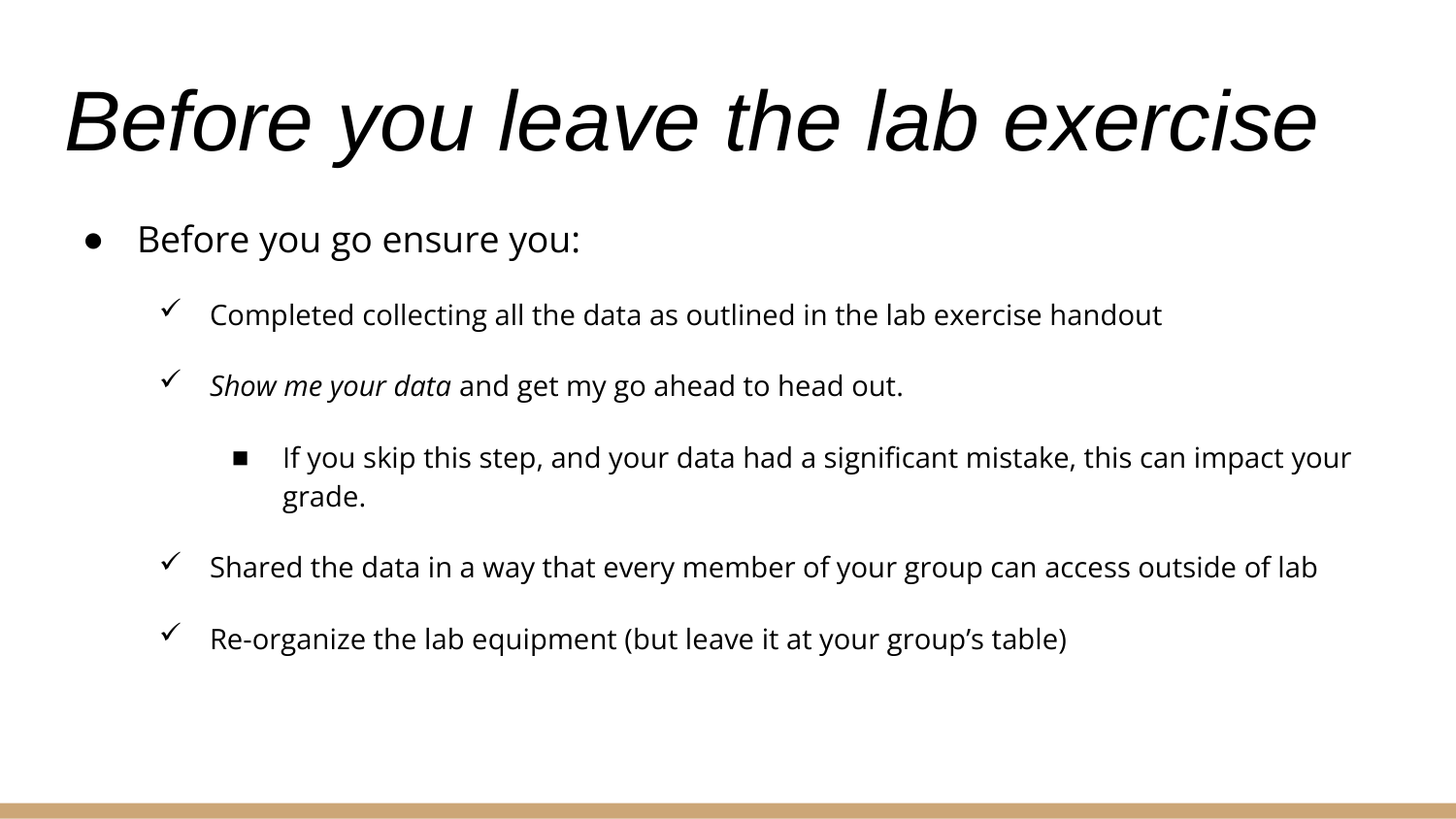

# Before you leave the lab exercise
Before you go ensure you:
Completed collecting all the data as outlined in the lab exercise handout
Show me your data and get my go ahead to head out.
If you skip this step, and your data had a significant mistake, this can impact your grade.
Shared the data in a way that every member of your group can access outside of lab
Re-organize the lab equipment (but leave it at your group’s table)